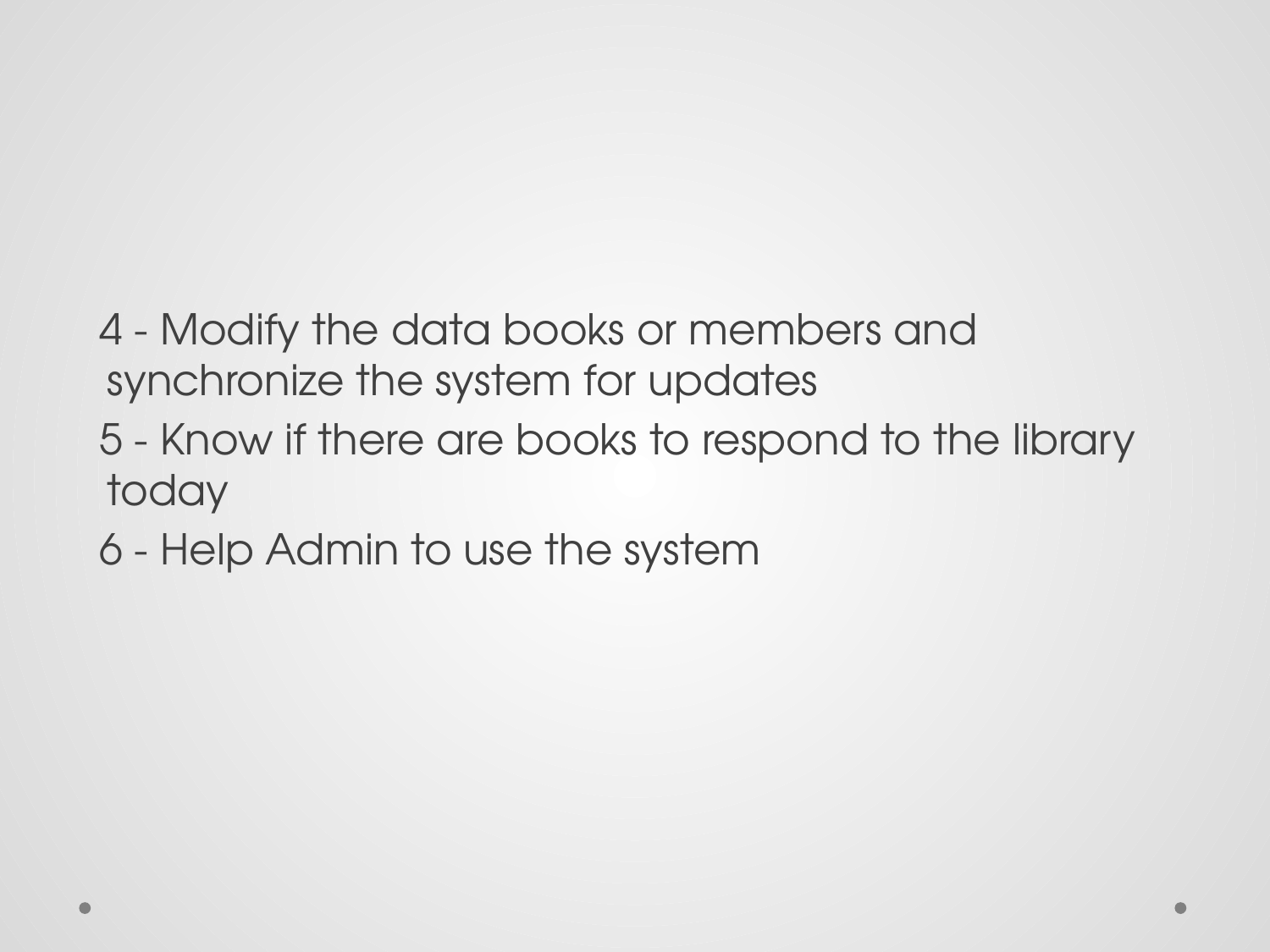

#
  4 - Modify the data books or members and synchronize the system for updates
  5 - Know if there are books to respond to the library today
  6 - Help Admin to use the system